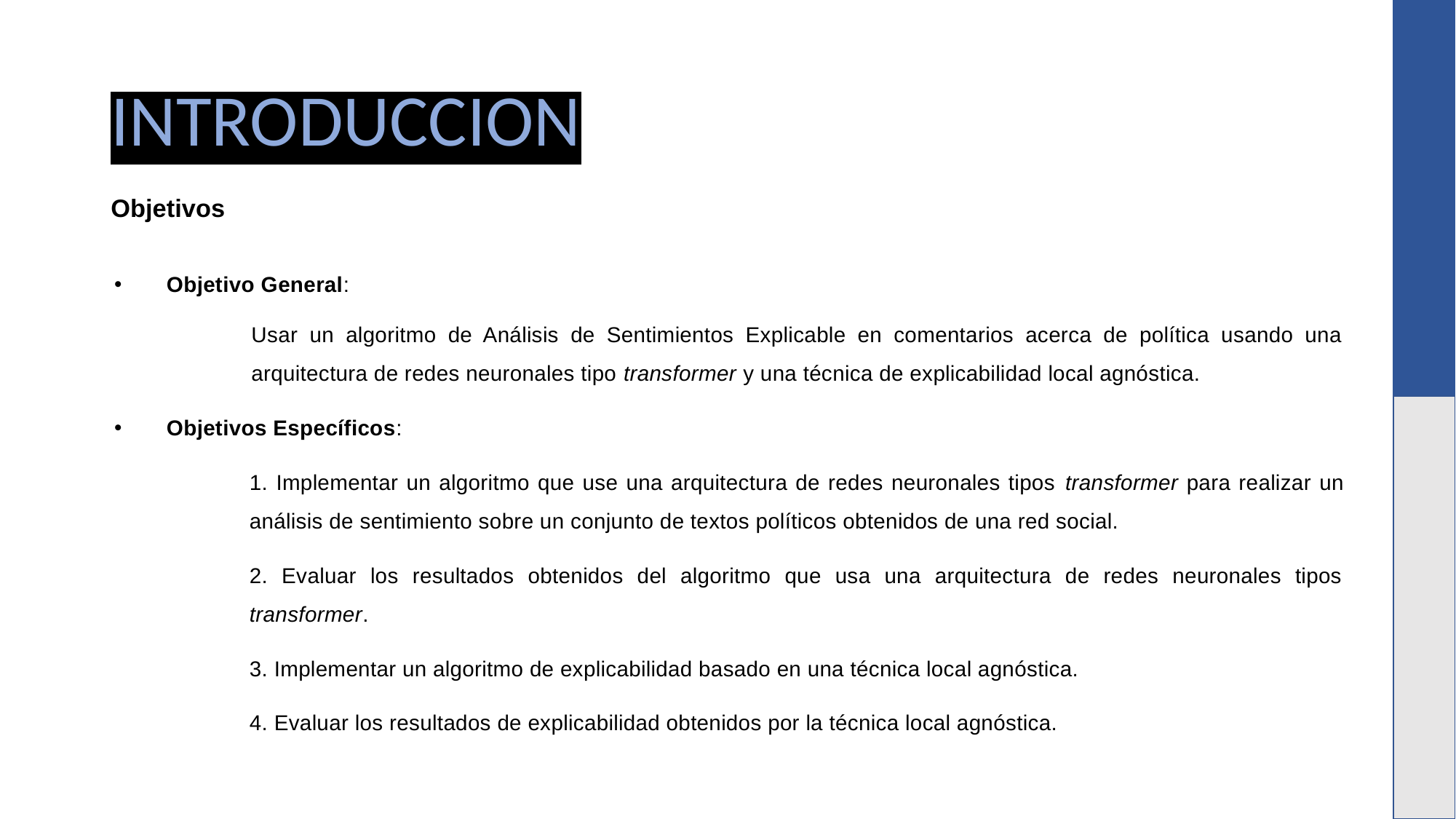

# INTRODUCCION
Objetivos

Objetivo General:
Usar un algoritmo de Análisis de Sentimientos Explicable en comentarios acerca de política usando una arquitectura de redes neuronales tipo transformer y una técnica de explicabilidad local agnóstica.
Objetivos Específicos:
1. Implementar un algoritmo que use una arquitectura de redes neuronales tipos transformer para realizar un análisis de sentimiento sobre un conjunto de textos políticos obtenidos de una red social.
2. Evaluar los resultados obtenidos del algoritmo que usa una arquitectura de redes neuronales tipos transformer.
3. Implementar un algoritmo de explicabilidad basado en una técnica local agnóstica.
4. Evaluar los resultados de explicabilidad obtenidos por la técnica local agnóstica.